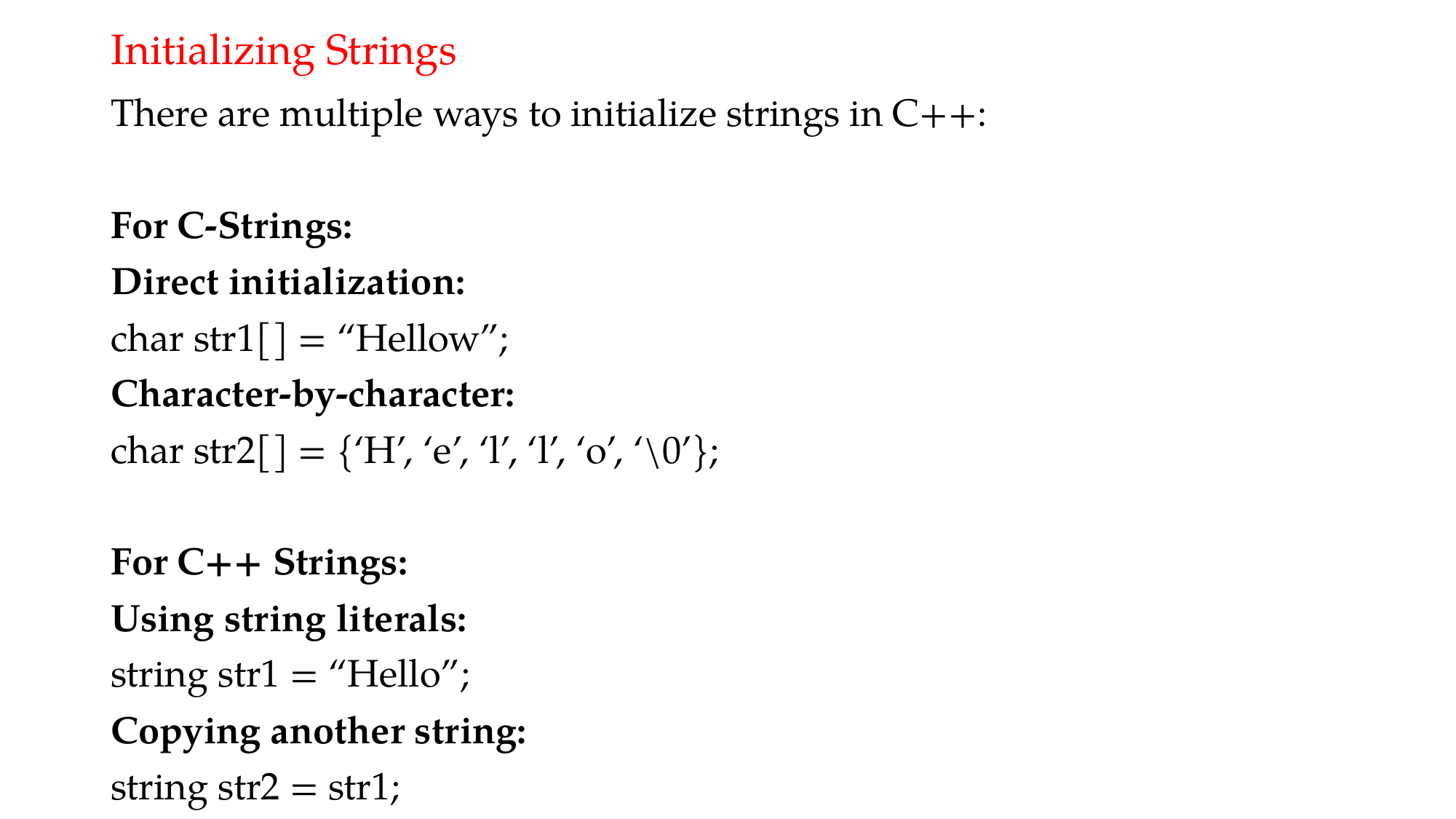

# Initializing Strings
There are multiple ways to initialize strings in C++:

For C-Strings:
Direct initialization:
char str1[] = “Hellow”;
Character-by-character:
char str2[] = {‘H’, ‘e’, ‘l’, ‘l’, ‘o’, ‘\0’};

For C++ Strings:
Using string literals:
string str1 = “Hello”;
Copying another string:
string str2 = str1;